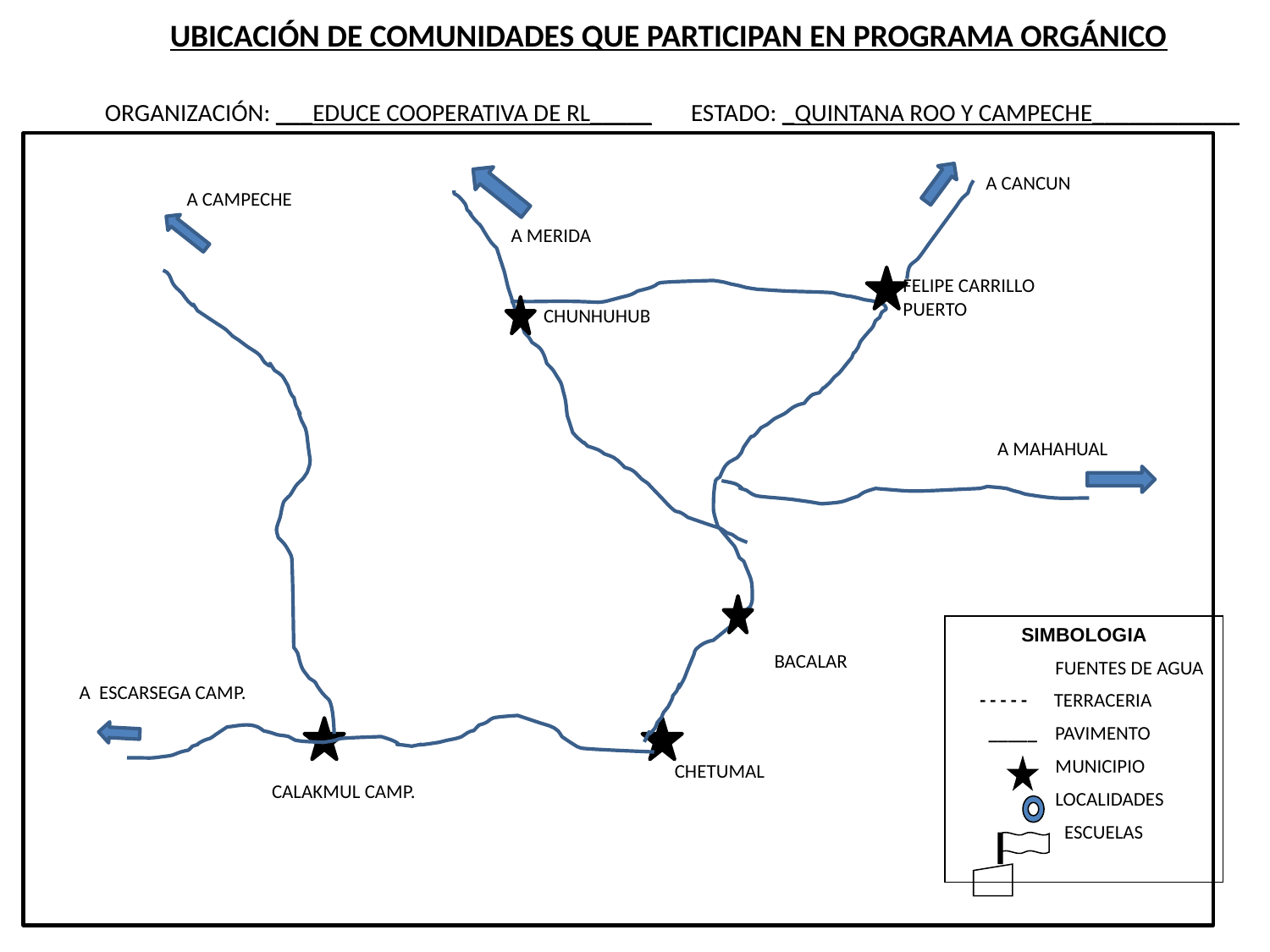

UBICACIÓN DE COMUNIDADES QUE PARTICIPAN EN PROGRAMA ORGÁNICO
ORGANIZACIÓN: ___EDUCE COOPERATIVA DE RL_____
ESTADO: _QUINTANA ROO Y CAMPECHE____________

A CANCUN

A CAMPECHE

A MERIDA

FELIPE CARRILLO PUERTO

CHUNHUHUB
A MAHAHUAL

SIMBOLOGIA
                      FUENTES DE AGUA
     - - - - -      TERRACERIA
       _____    PAVIMENTO
                      MUNICIPIO
                      LOCALIDADES
                        ESCUELAS

BACALAR
A  ESCARSEGA CAMP.

CHETUMAL
CALAKMUL CAMP.